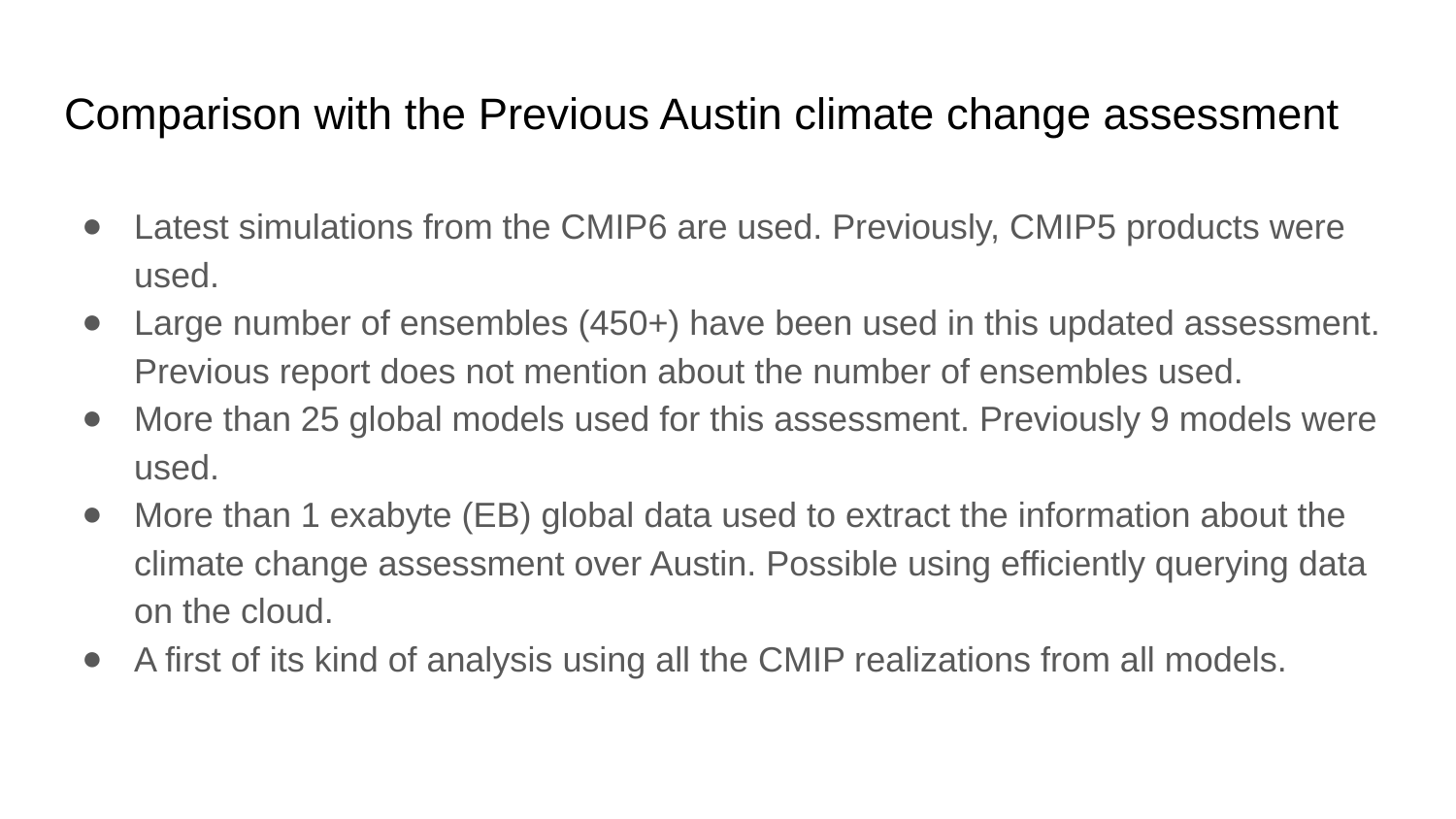

# Comparison with the Previous Austin climate change assessment
Latest simulations from the CMIP6 are used. Previously, CMIP5 products were used.
Large number of ensembles (450+) have been used in this updated assessment. Previous report does not mention about the number of ensembles used.
More than 25 global models used for this assessment. Previously 9 models were used.
More than 1 exabyte (EB) global data used to extract the information about the climate change assessment over Austin. Possible using efficiently querying data on the cloud.
A first of its kind of analysis using all the CMIP realizations from all models.